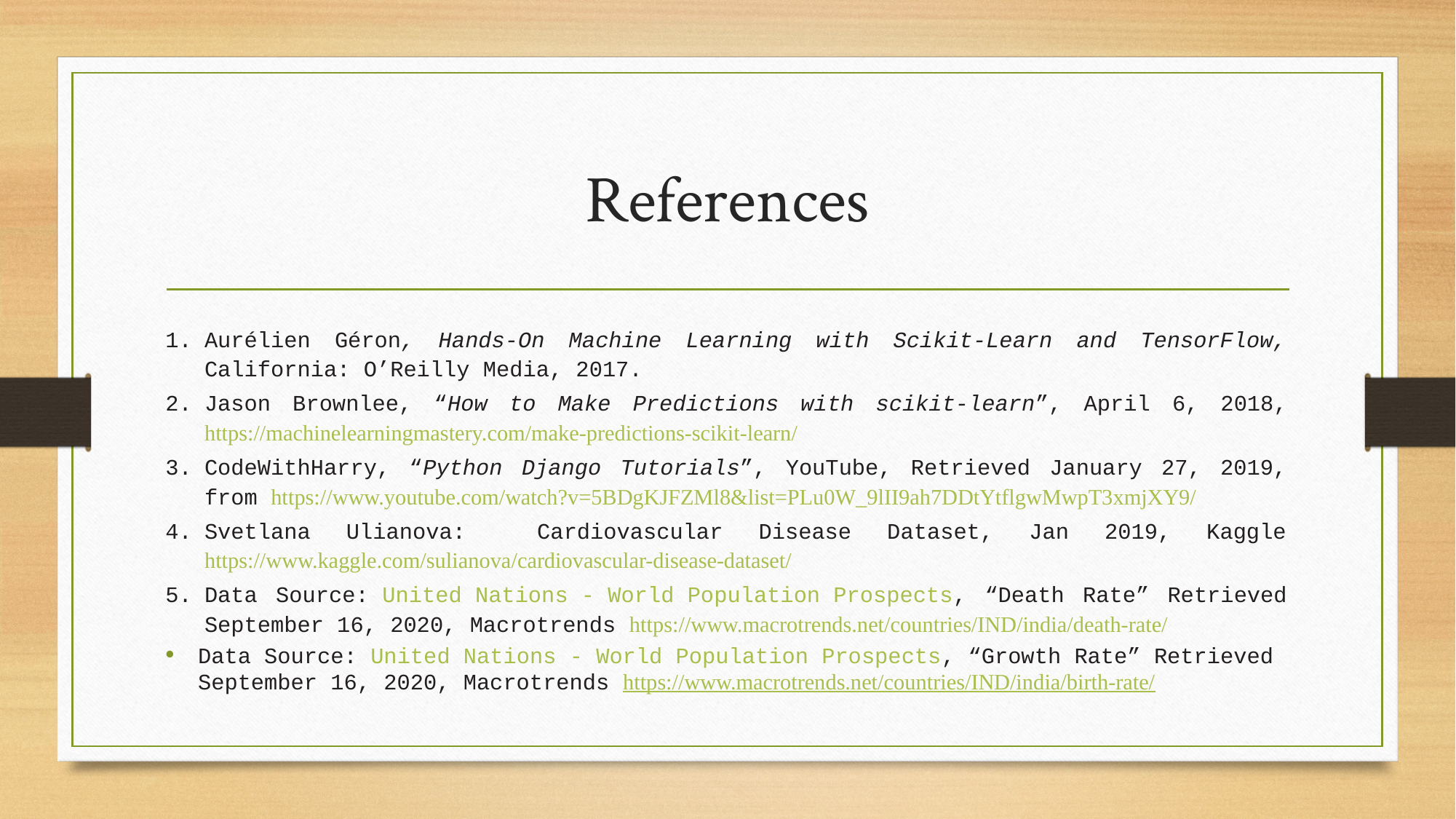

# References
Aurélien Géron, Hands-On Machine Learning with Scikit-Learn and TensorFlow, California: O’Reilly Media, 2017.
Jason Brownlee, “How to Make Predictions with scikit-learn”, April 6, 2018, https://machinelearningmastery.com/make-predictions-scikit-learn/
CodeWithHarry, “Python Django Tutorials”, YouTube, Retrieved January 27, 2019, from https://www.youtube.com/watch?v=5BDgKJFZMl8&list=PLu0W_9lII9ah7DDtYtflgwMwpT3xmjXY9/
Svetlana Ulianova:  Cardiovascular Disease Dataset, Jan 2019, Kaggle https://www.kaggle.com/sulianova/cardiovascular-disease-dataset/
Data Source: United Nations - World Population Prospects, “Death Rate” Retrieved September 16, 2020, Macrotrends https://www.macrotrends.net/countries/IND/india/death-rate/
Data Source: United Nations - World Population Prospects, “Growth Rate” Retrieved September 16, 2020, Macrotrends https://www.macrotrends.net/countries/IND/india/birth-rate/